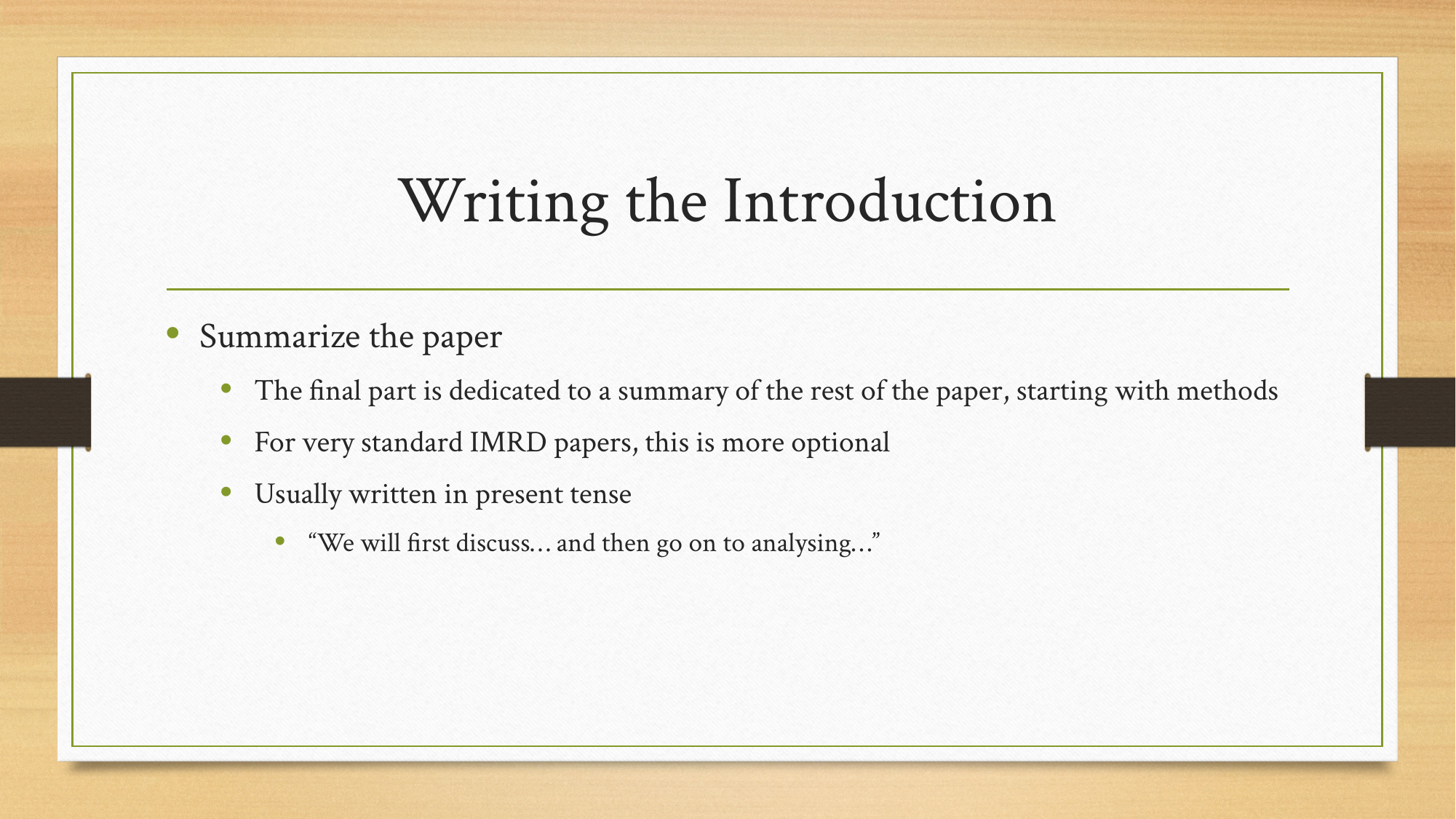

# Writing the Introduction
Summarize the paper
The final part is dedicated to a summary of the rest of the paper, starting with methods
For very standard IMRD papers, this is more optional
Usually written in present tense
“We will first discuss… and then go on to analysing…”